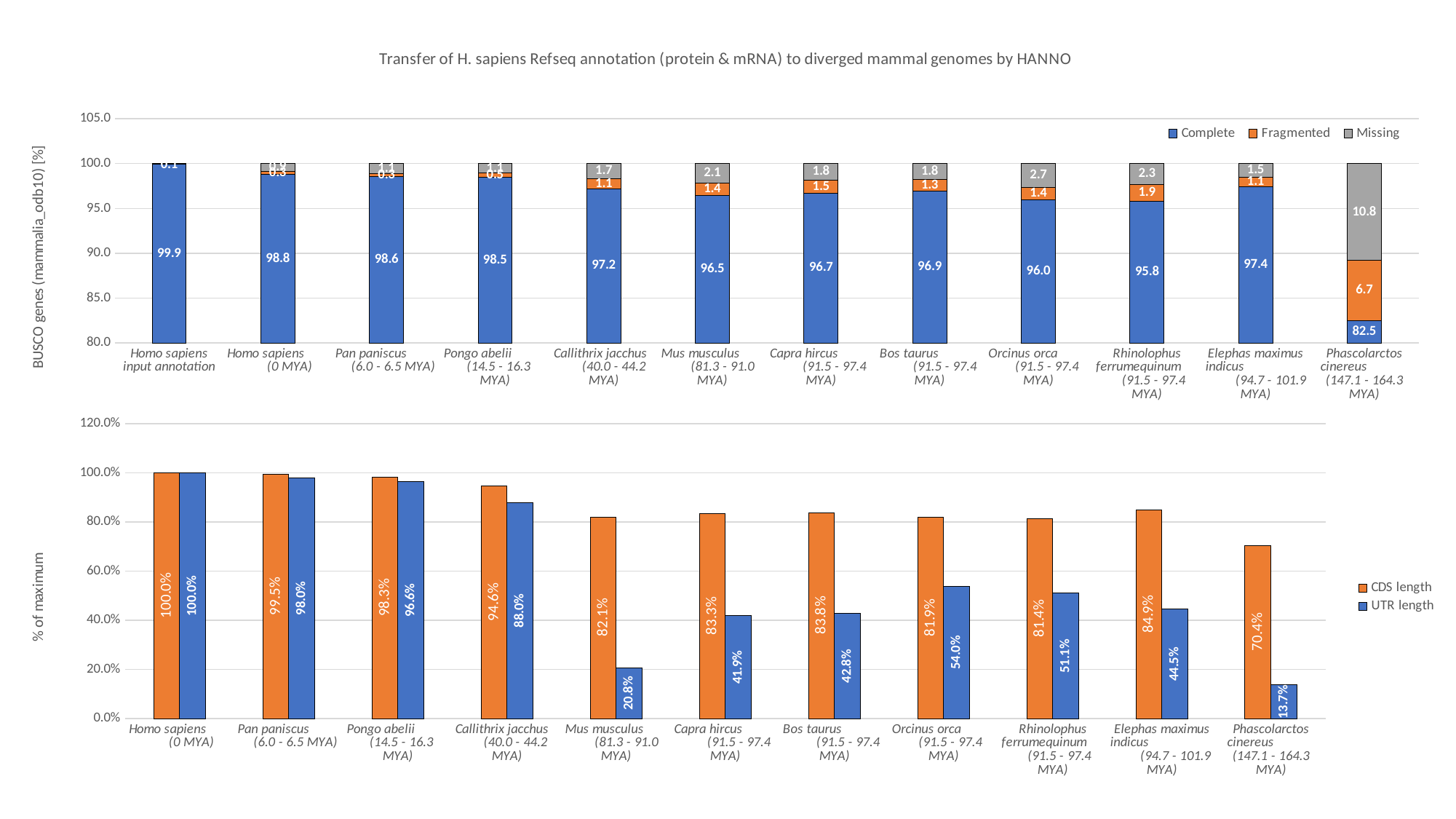

### Chart: Transfer of H. sapiens Refseq annotation (protein & mRNA) to diverged mammal genomes by HANNO

| Category | Complete | Fragmented | Missing |
|---|---|---|---|
| Homo sapiens input annotation | 99.9 | 0.0 | 0.1 |
| Homo sapiens               (0 MYA) | 98.7969 | 0.314329 | 0.888793 |
| Pan paniscus              (6.0 - 6.5 MYA) | 98.5693 | 0.336007 | 1.09473 |
| Pongo abelii             (14.5 - 16.3 MYA) | 98.4717 | 0.455235 | 1.07305 |
| Callithrix jacchus         (40.0 - 44.2 MYA) | 97.171 | 1.11641 | 1.71255 |
| Mus musculus              (81.3 - 91.0 MYA) | 96.4773 | 1.37654 | 2.14611 |
| Capra hircus                   (91.5 - 97.4 MYA) | 96.6941 | 1.46326 | 1.84262 |
| Bos taurus                      (91.5 - 97.4 MYA) | 96.9217 | 1.32235 | 1.75591 |
| Orcinus orca               (91.5 - 97.4 MYA) | 95.9679 | 1.36571 | 2.66638 |
| Rhinolophus ferrumequinum          (91.5 - 97.4 MYA) | 95.762 | 1.89681 | 2.34121 |
| Elephas maximus indicus                            (94.7 - 101.9 MYA) | 97.3987 | 1.07305 | 1.52829 |
| Phascolarctos cinereus             (147.1 - 164.3 MYA) | 82.506 | 6.67678 | 10.8173 |

### Chart

| Category | CDS length | UTR length |
|---|---|---|
| Homo sapiens               (0 MYA) | 1.0 | 1.0 |
| Pan paniscus              (6.0 - 6.5 MYA) | 0.9951392327960523 | 0.9803688185471188 |
| Pongo abelii             (14.5 - 16.3 MYA) | 0.9834932694502629 | 0.9658723787478515 |
| Callithrix jacchus         (40.0 - 44.2 MYA) | 0.9458641067702482 | 0.8795255345960407 |
| Mus musculus              (81.3 - 91.0 MYA) | 0.8208549482050397 | 0.20756941785783503 |
| Capra hircus                   (91.5 - 97.4 MYA) | 0.8334252718129395 | 0.4193652089019117 |
| Bos taurus                      (91.5 - 97.4 MYA) | 0.8379161083320661 | 0.4280613178997735 |
| Orcinus orca               (91.5 - 97.4 MYA) | 0.8193987632474474 | 0.5398050606916031 |
| Rhinolophus ferrumequinum          (91.5 - 97.4 MYA) | 0.8136884830567082 | 0.5105176364866068 |
| Elephas maximus indicus                            (94.7 - 101.9 MYA) | 0.8494882290639505 | 0.44493160131391246 |
| Phascolarctos cinereus             (147.1 - 164.3 MYA) | 0.7035170253870046 | 0.136787902763966 |